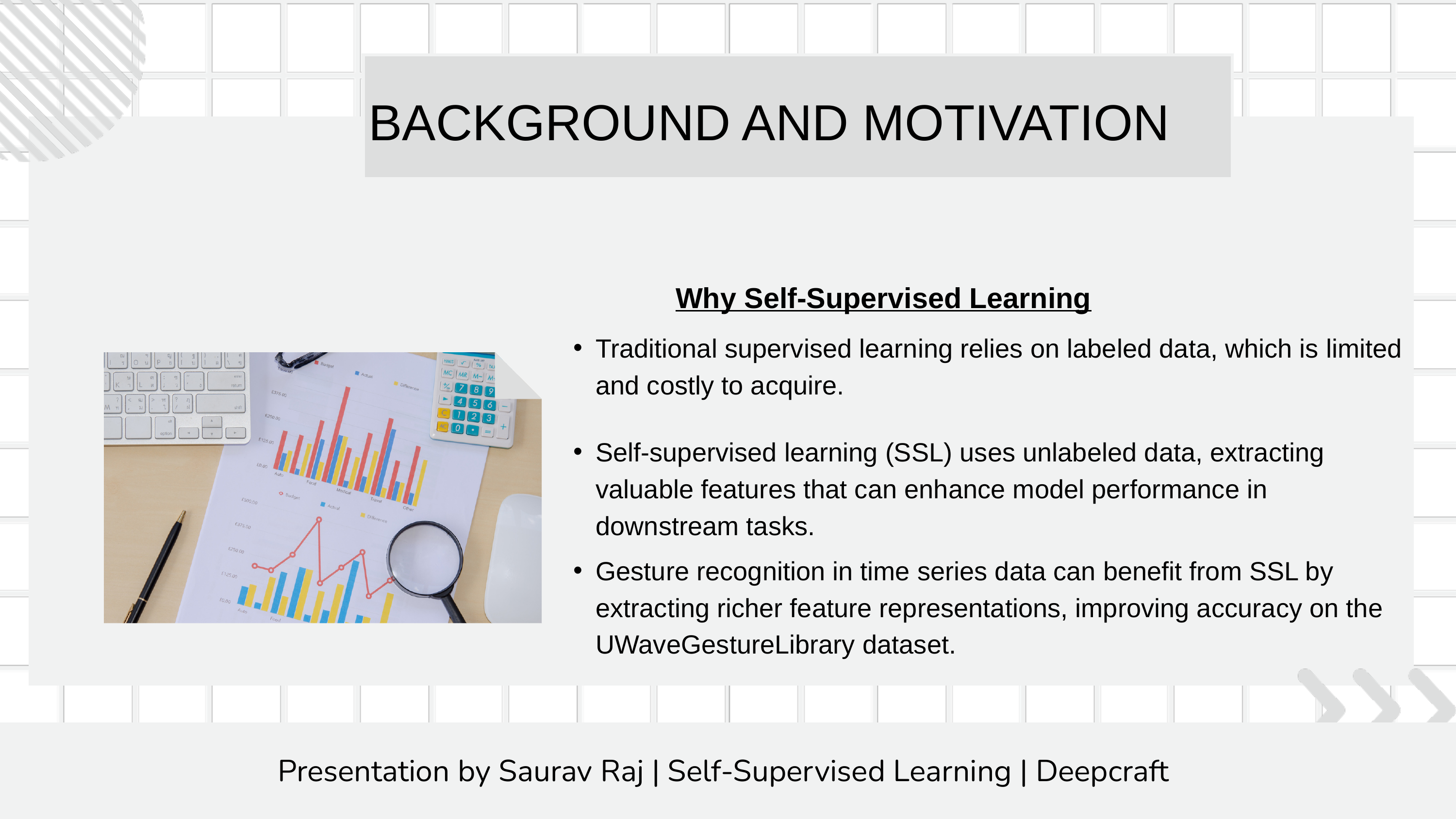

BACKGROUND AND MOTIVATION

Why Self-Supervised Learning

Traditional supervised learning relies on labeled data, which is limited and costly to acquire.

Self-supervised learning (SSL) uses unlabeled data, extracting valuable features that can enhance model performance in downstream tasks.

Gesture recognition in time series data can benefit from SSL by extracting richer feature representations, improving accuracy on the UWaveGestureLibrary dataset.

Presentation by Saurav Raj | Self-Supervised Learning | Deepcraft